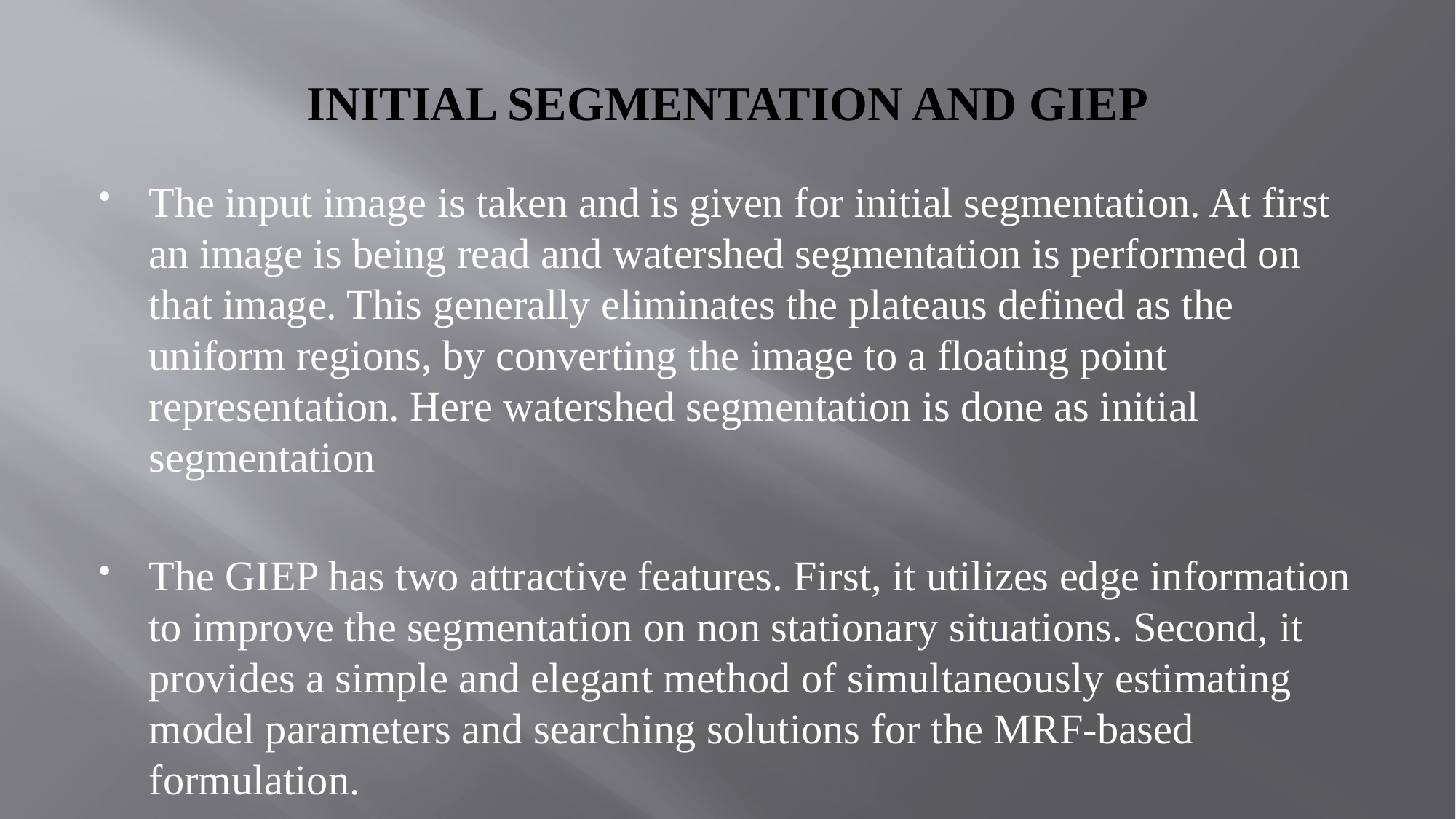

# INITIAL SEGMENTATION AND GIEP
The input image is taken and is given for initial segmentation. At first an image is being read and watershed segmentation is performed on that image. This generally eliminates the plateaus defined as the uniform regions, by converting the image to a floating point representation. Here watershed segmentation is done as initial segmentation

The GIEP has two attractive features. First, it utilizes edge information to improve the segmentation on non stationary situations. Second, it provides a simple and elegant method of simultaneously estimating model parameters and searching solutions for the MRF-based formulation.